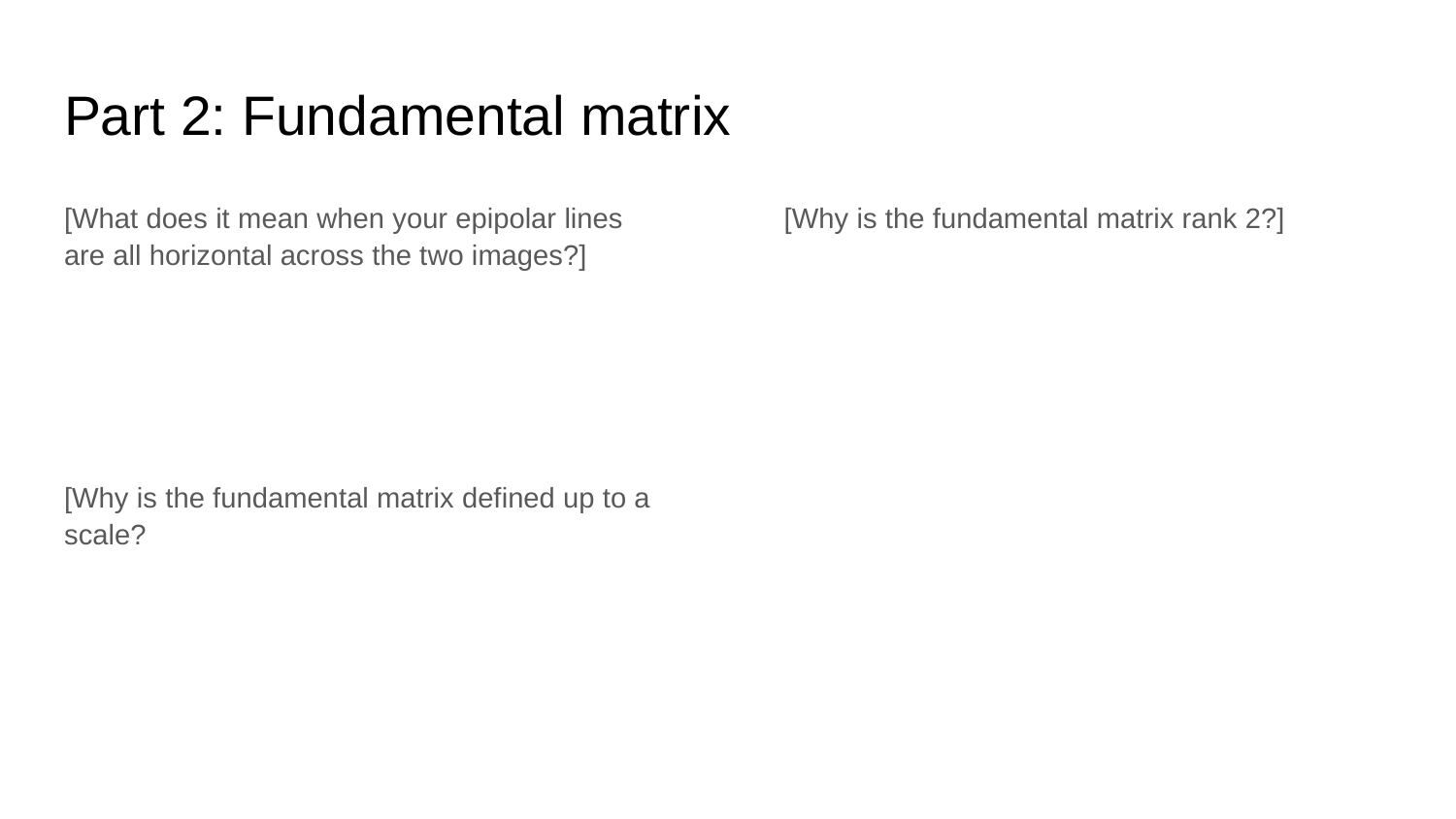

# Part 2: Fundamental matrix
[What does it mean when your epipolar lines are all horizontal across the two images?]

[Why is the fundamental matrix defined up to a scale?

[Why is the fundamental matrix rank 2?]